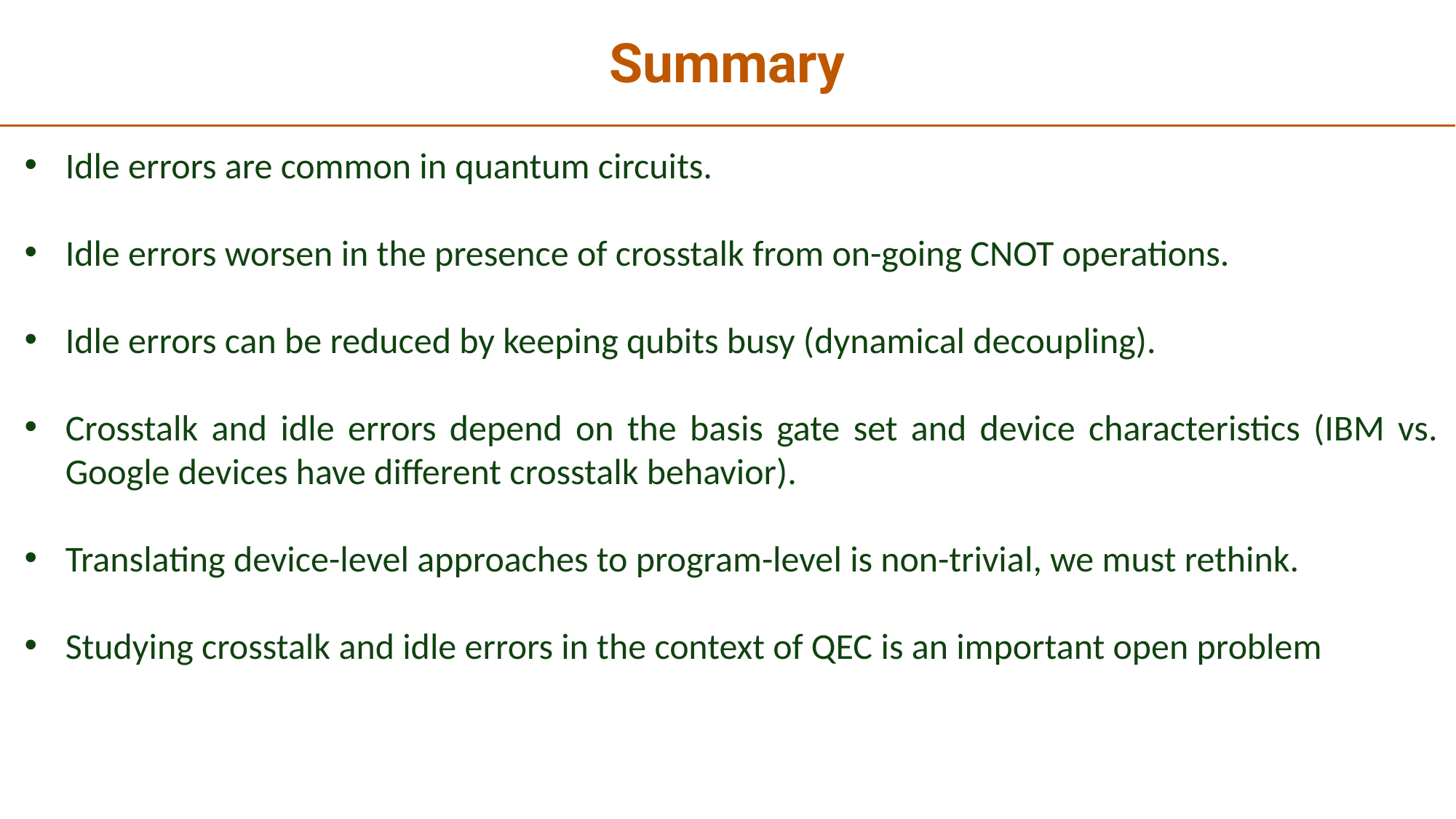

Summary
Idle errors are common in quantum circuits.

Idle errors worsen in the presence of crosstalk from on-going CNOT operations.

Idle errors can be reduced by keeping qubits busy (dynamical decoupling).

Crosstalk and idle errors depend on the basis gate set and device characteristics (IBM vs. Google devices have different crosstalk behavior).

Translating device-level approaches to program-level is non-trivial, we must rethink.

Studying crosstalk and idle errors in the context of QEC is an important open problem